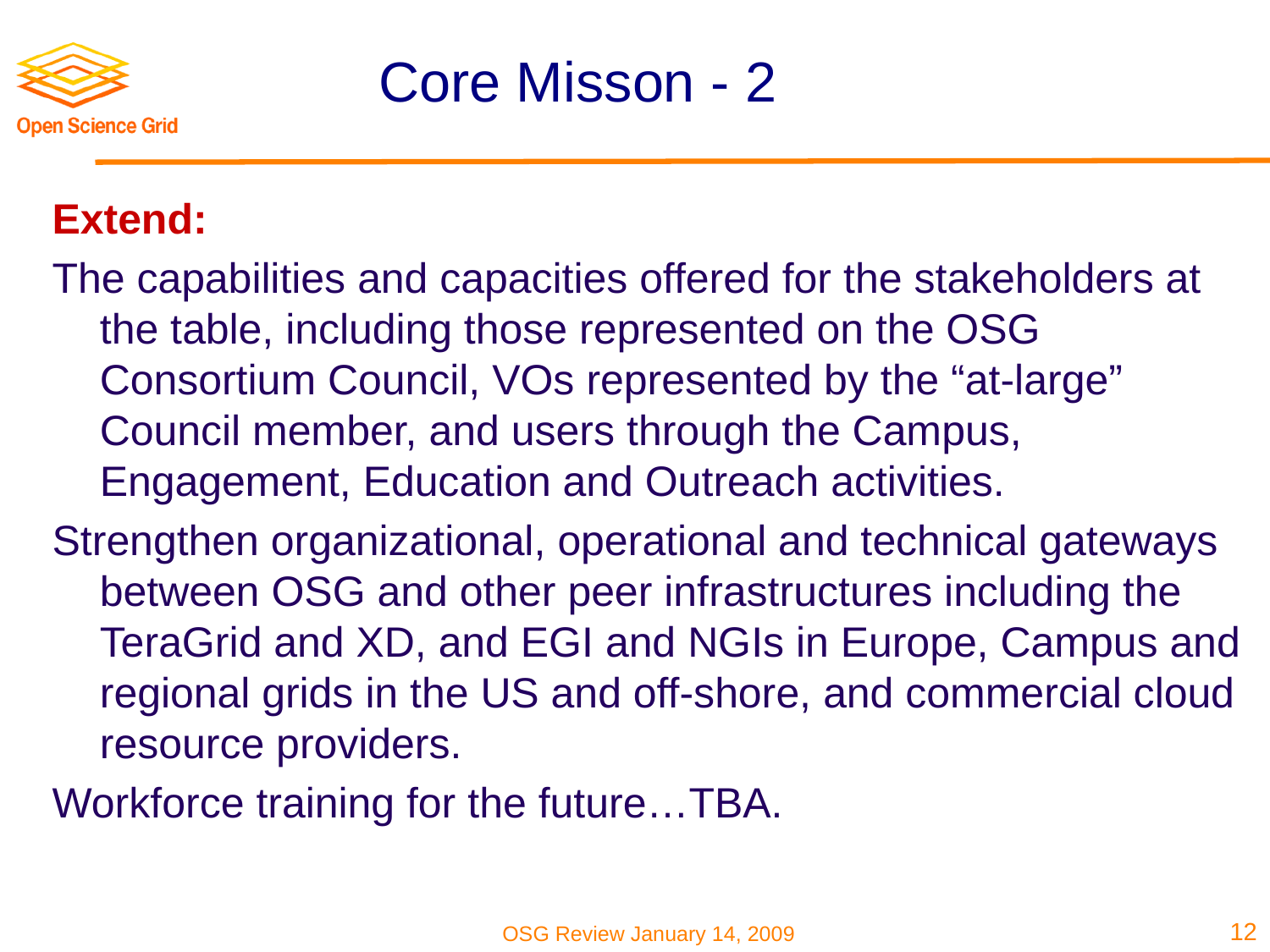

# Core Misson - 2
Extend:
The capabilities and capacities offered for the stakeholders at the table, including those represented on the OSG Consortium Council, VOs represented by the “at-large” Council member, and users through the Campus, Engagement, Education and Outreach activities.
Strengthen organizational, operational and technical gateways between OSG and other peer infrastructures including the TeraGrid and XD, and EGI and NGIs in Europe, Campus and regional grids in the US and off-shore, and commercial cloud resource providers.
Workforce training for the future…TBA.

12